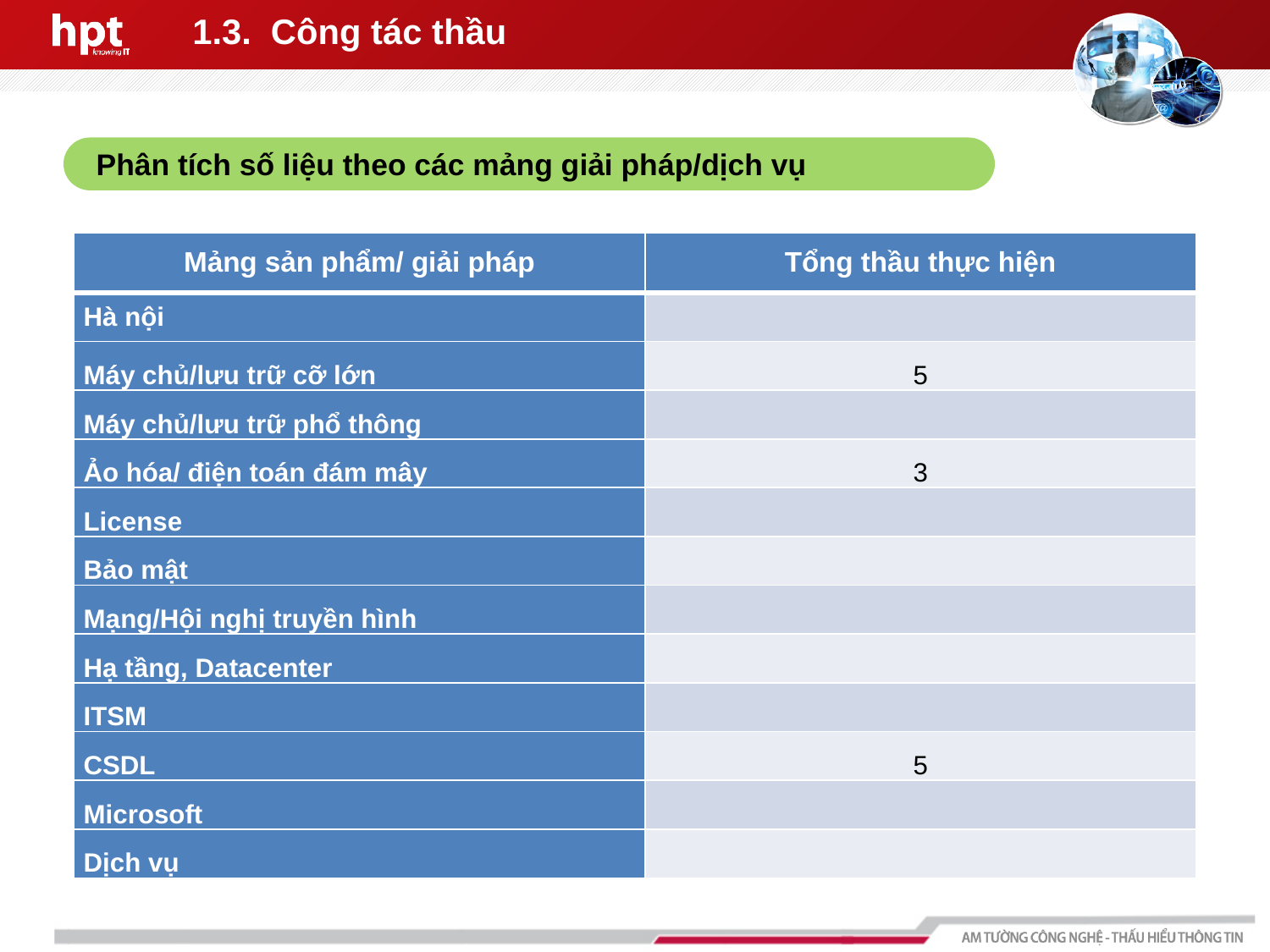

# 1.3.  Công tác thầu
Phân tích số liệu theo các mảng giải pháp/dịch vụ
| Mảng sản phẩm/ giải pháp | Tổng thầu thực hiện |
| --- | --- |
| Hà nội |  |
| Máy chủ/lưu trữ cỡ lớn | 5 |
| Máy chủ/lưu trữ phổ thông |  |
| Ảo hóa/ điện toán đám mây | 3 |
| License |  |
| Bảo mật |  |
| Mạng/Hội nghị truyền hình |  |
| Hạ tầng, Datacenter |  |
| ITSM |  |
| CSDL | 5 |
| Microsoft |  |
| Dịch vụ |  |